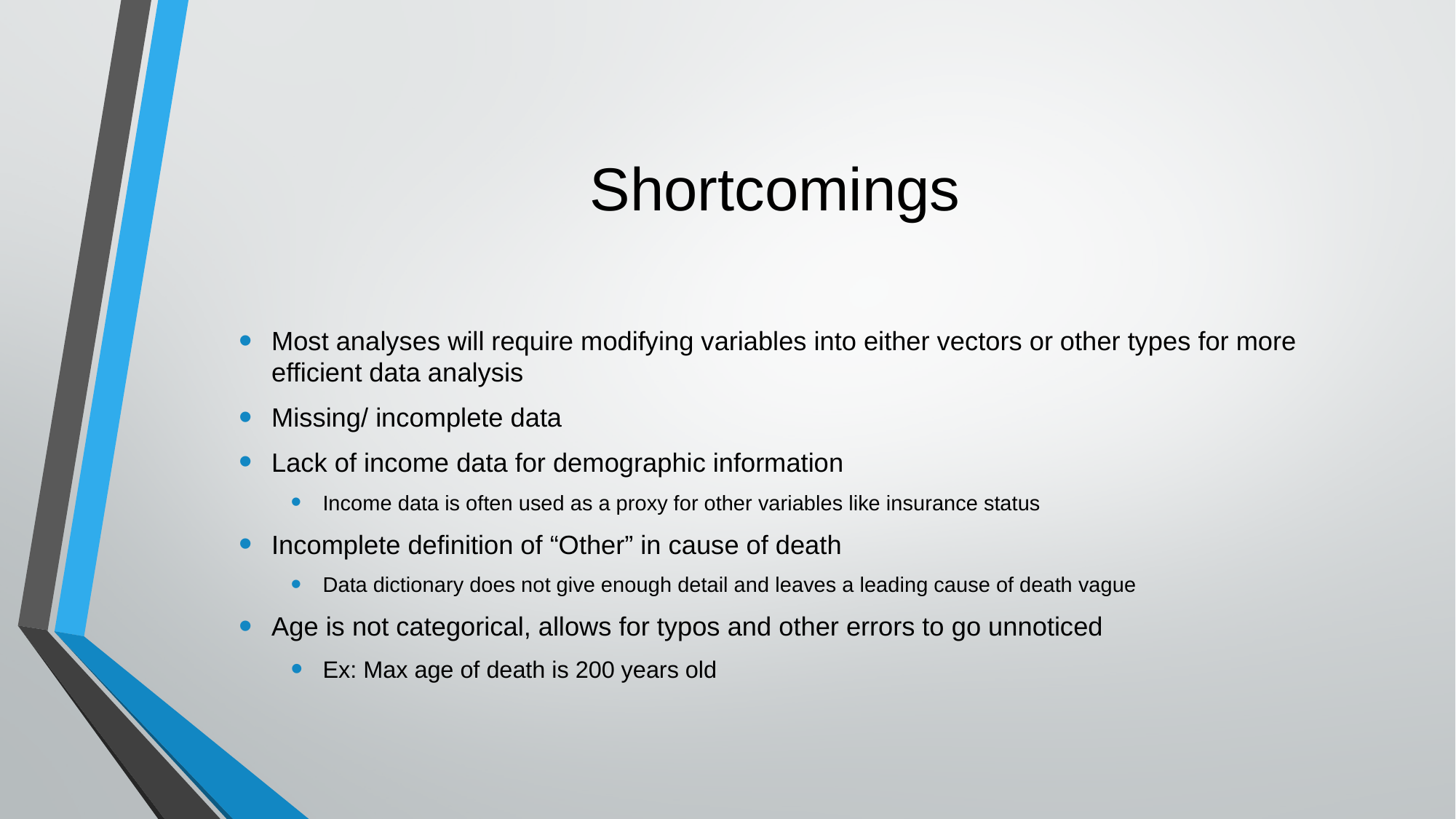

# Shortcomings
Most analyses will require modifying variables into either vectors or other types for more efficient data analysis
Missing/ incomplete data
Lack of income data for demographic information
Income data is often used as a proxy for other variables like insurance status
Incomplete definition of “Other” in cause of death
Data dictionary does not give enough detail and leaves a leading cause of death vague
Age is not categorical, allows for typos and other errors to go unnoticed
Ex: Max age of death is 200 years old